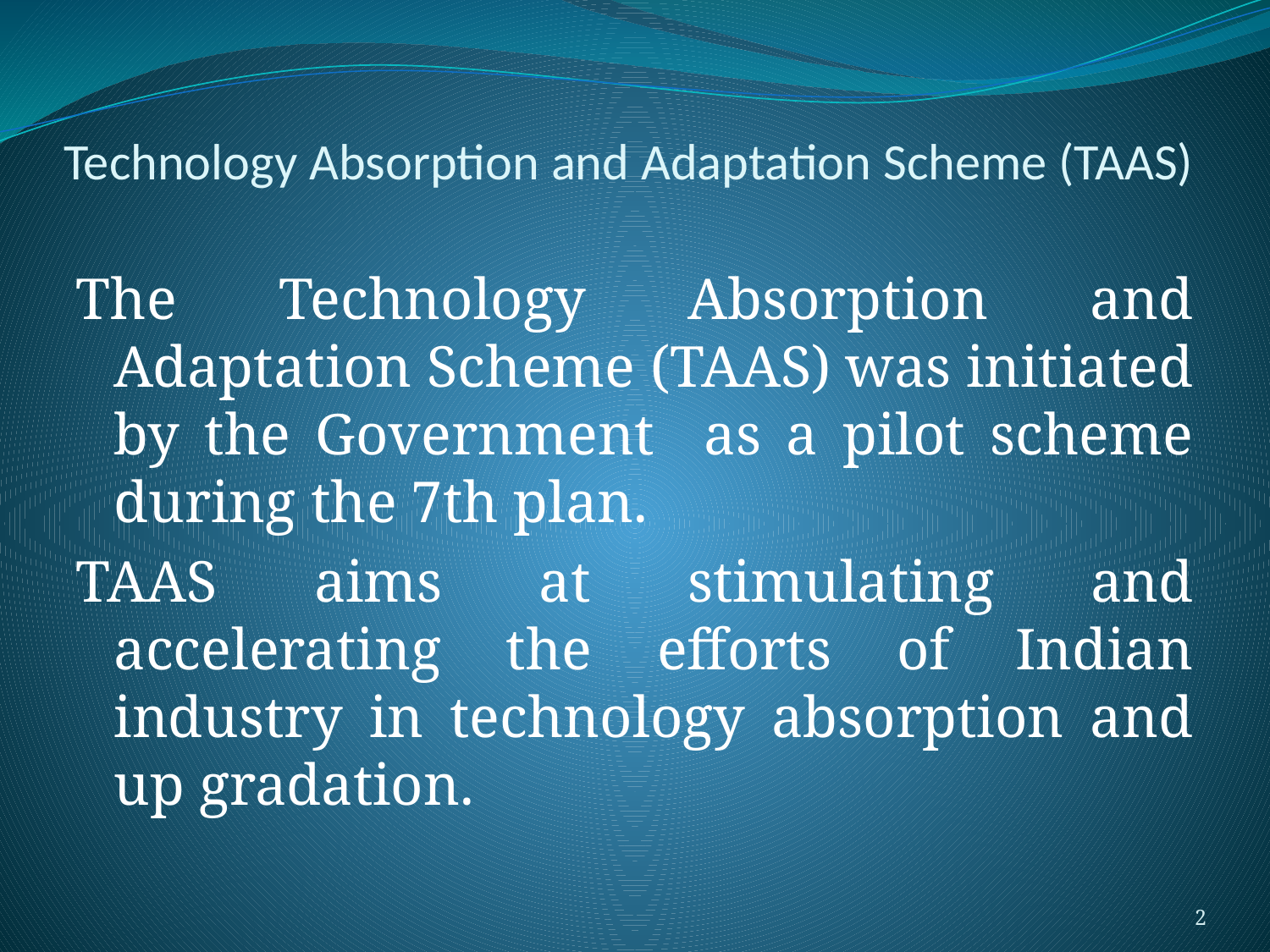

# Technology Absorption and Adaptation Scheme (TAAS)

The Technology Absorption and Adaptation Scheme (TAAS) was initiated by the Government  as a pilot scheme during the 7th plan.
TAAS aims at stimulating and accelerating the efforts of Indian industry in technology absorption and up gradation.

2